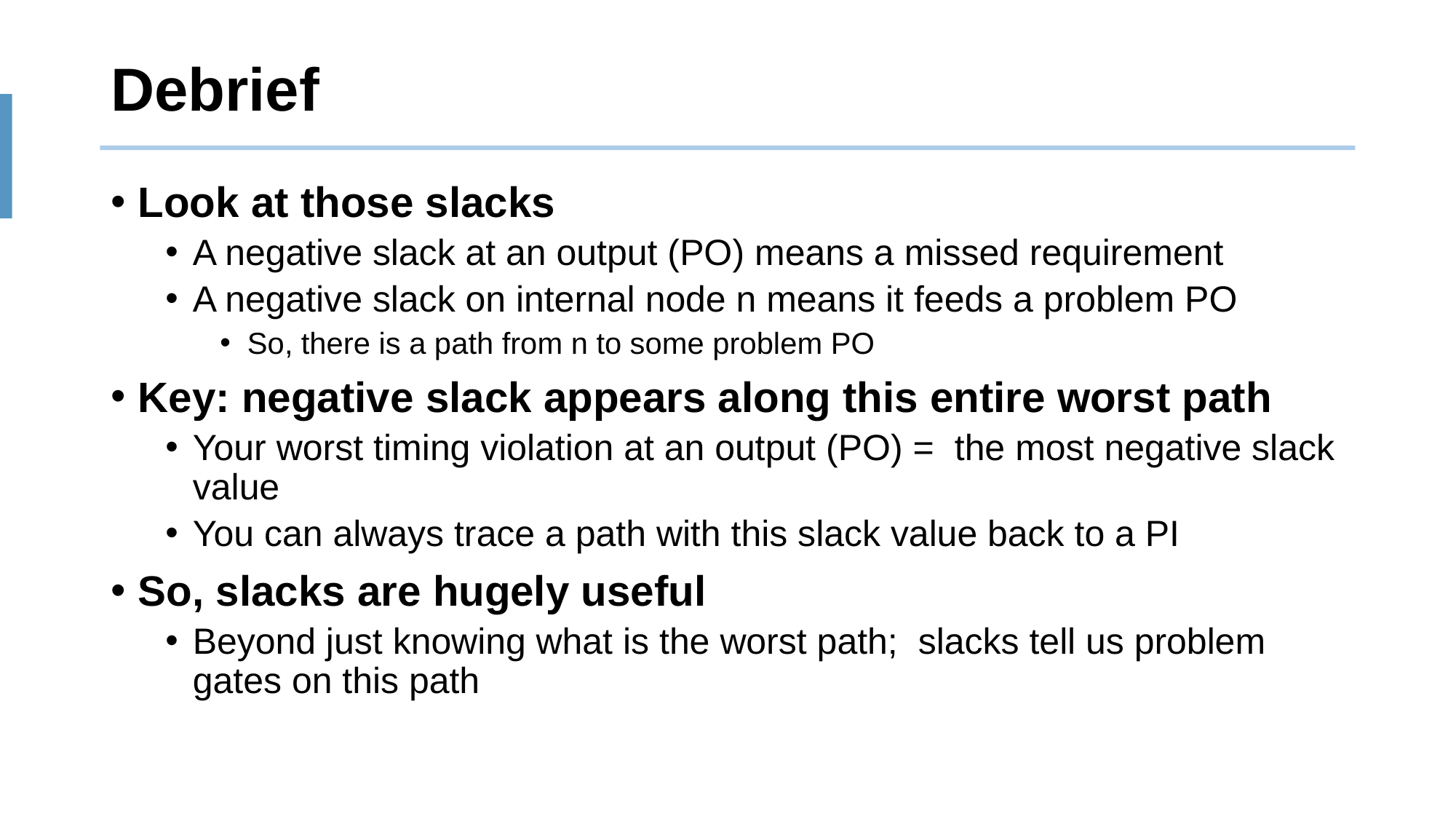

# Debrief
Look at those slacks
A negative slack at an output (PO) means a missed requirement
A negative slack on internal node n means it feeds a problem PO
So, there is a path from n to some problem PO
Key: negative slack appears along this entire worst path
Your worst timing violation at an output (PO) =  the most negative slack value
You can always trace a path with this slack value back to a PI
So, slacks are hugely useful
Beyond just knowing what is the worst path;  slacks tell us problem gates on this path